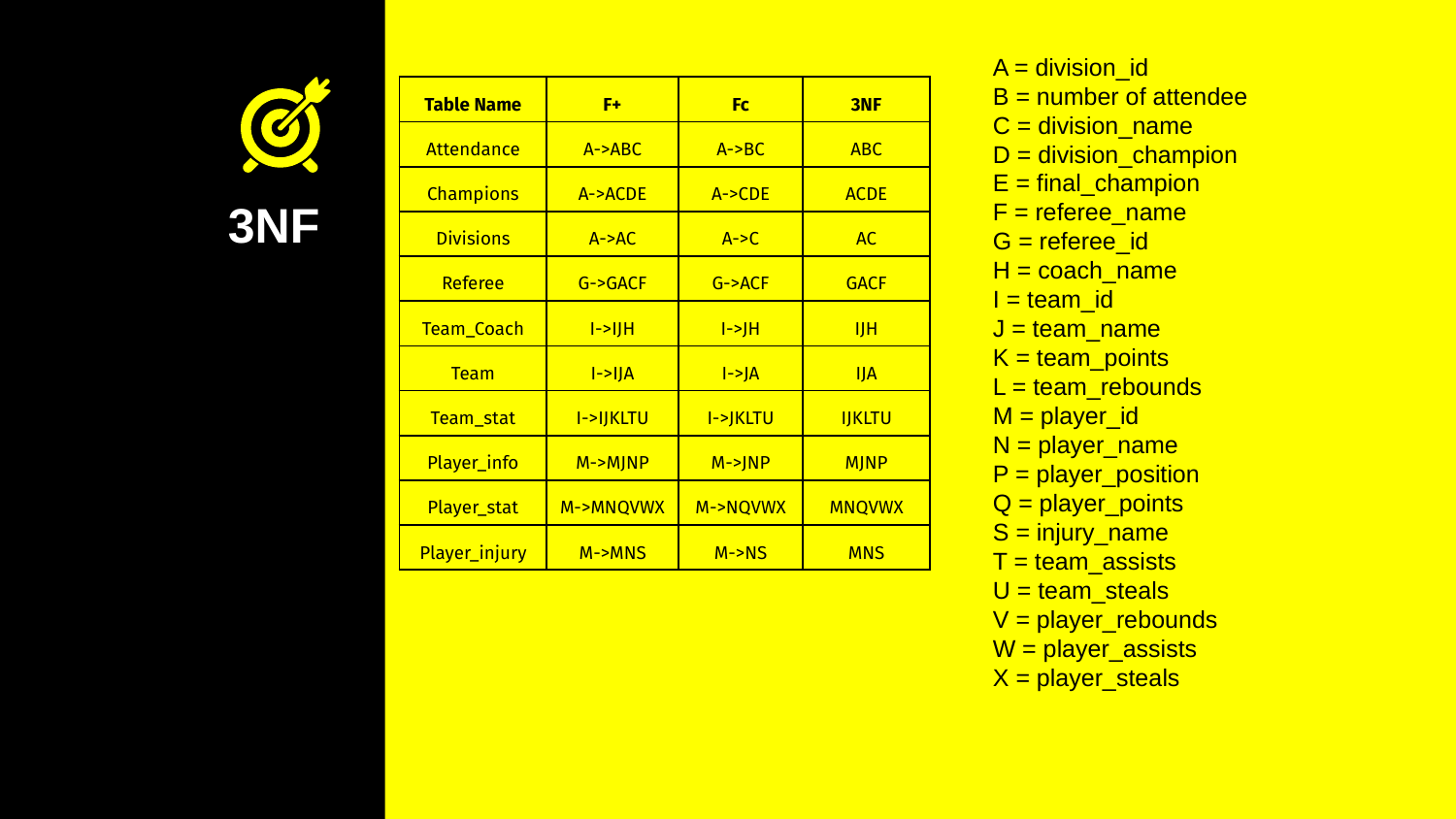

| Table Name | F+ | Fc | 3NF |
| --- | --- | --- | --- |
| Attendance | A->ABC | A->BC | ABC |
| Champions | A->ACDE | A->CDE | ACDE |
| Divisions | A->AC | A->C | AC |
| Referee | G->GACF | G->ACF | GACF |
| Team\_Coach | I->IJH | I->JH | IJH |
| Team | I->IJA | I->JA | IJA |
| Team\_stat | I->IJKLTU | I->JKLTU | IJKLTU |
| Player\_info | M->MJNP | M->JNP | MJNP |
| Player\_stat | M->MNQVWX | M->NQVWX | MNQVWX |
| Player\_injury | M->MNS | M->NS | MNS |

A = division_id
B = number of attendee
C = division_name
D = division_champion
E = final_champion
F = referee_name
G = referee_id
H = coach_name
I = team_id
J = team_name
K = team_points
L = team_rebounds
M = player_id
N = player_name
P = player_position
Q = player_points
S = injury_name
T = team_assists
U = team_steals
V = player_rebounds
W = player_assists
X = player_steals
# 3NF